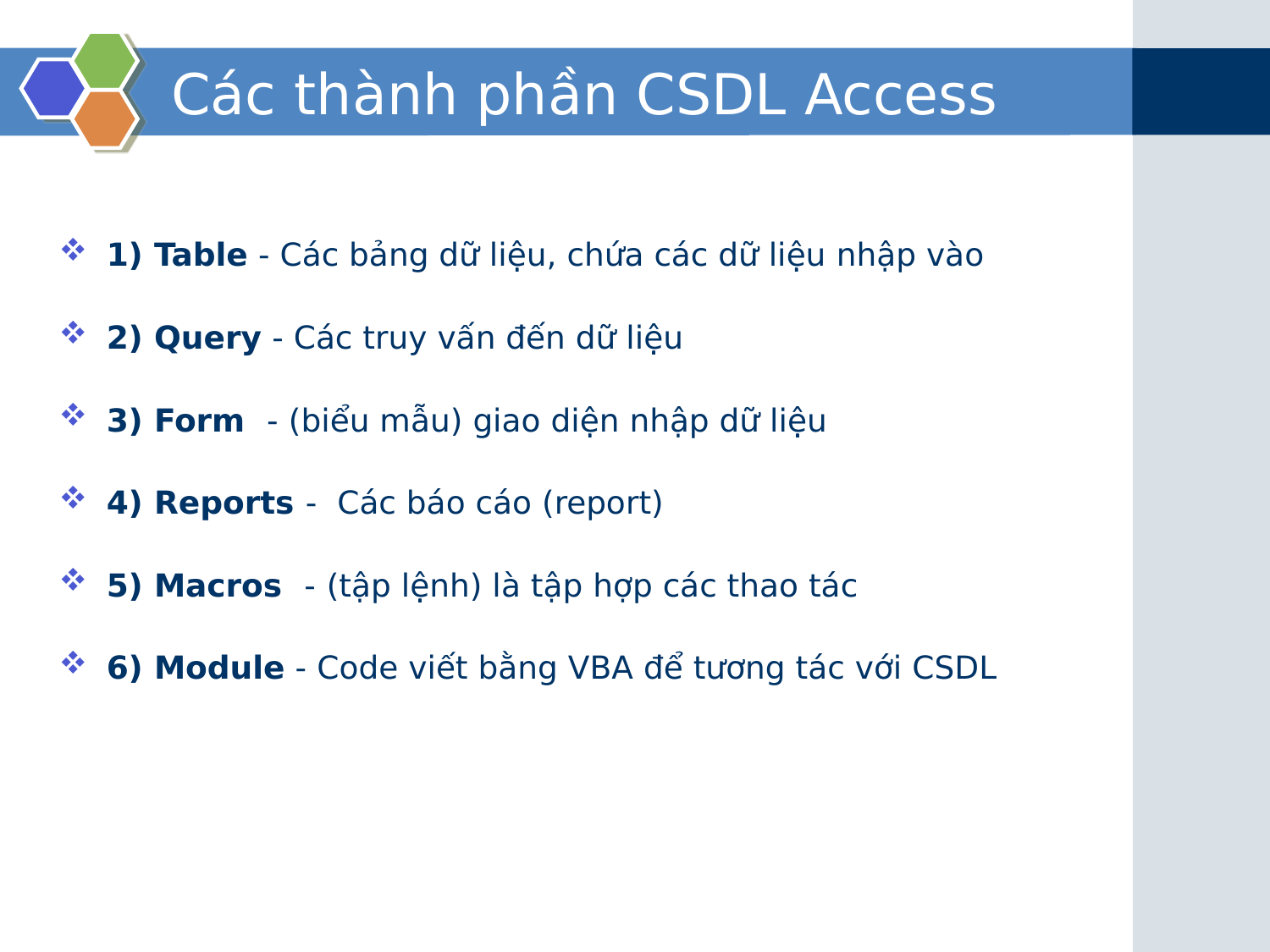

# Các thành phần CSDL Access
1) Table - Các bảng dữ liệu, chứa các dữ liệu nhập vào
2) Query - Các truy vấn đến dữ liệu
3) Form  - (biểu mẫu) giao diện nhập dữ liệu
4) Reports -  Các báo cáo (report)
5) Macros  - (tập lệnh) là tập hợp các thao tác
6) Module - Code viết bằng VBA để tương tác với CSDL